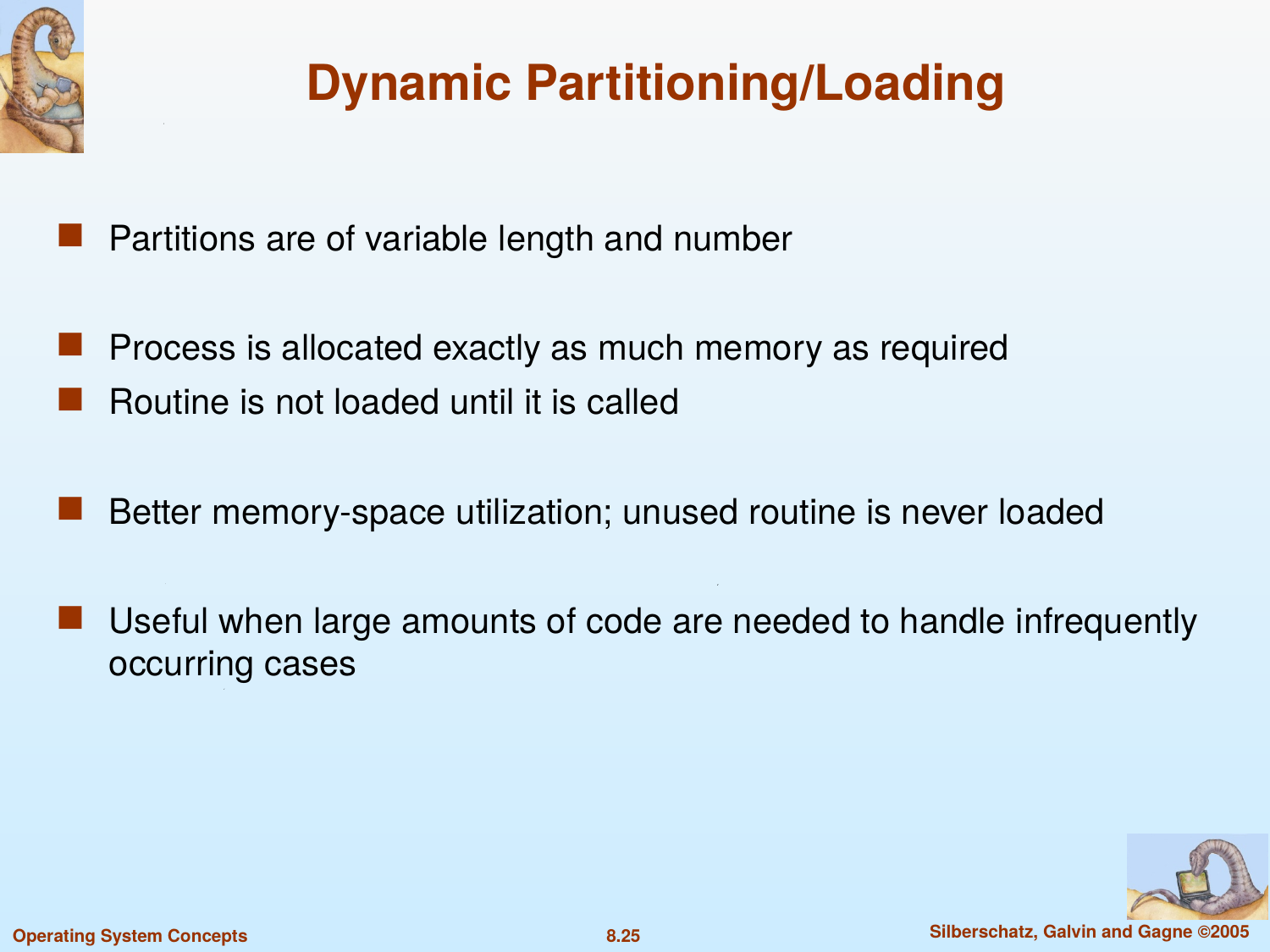

# Dynamic Partitioning/Loading

Partitions are of variable length and number

Process is allocated exactly as much memory as required
Routine is not loaded until it is called

Better memory-space utilization; unused routine is never loaded

Useful when large amounts of code are needed to handle infrequently occurring cases